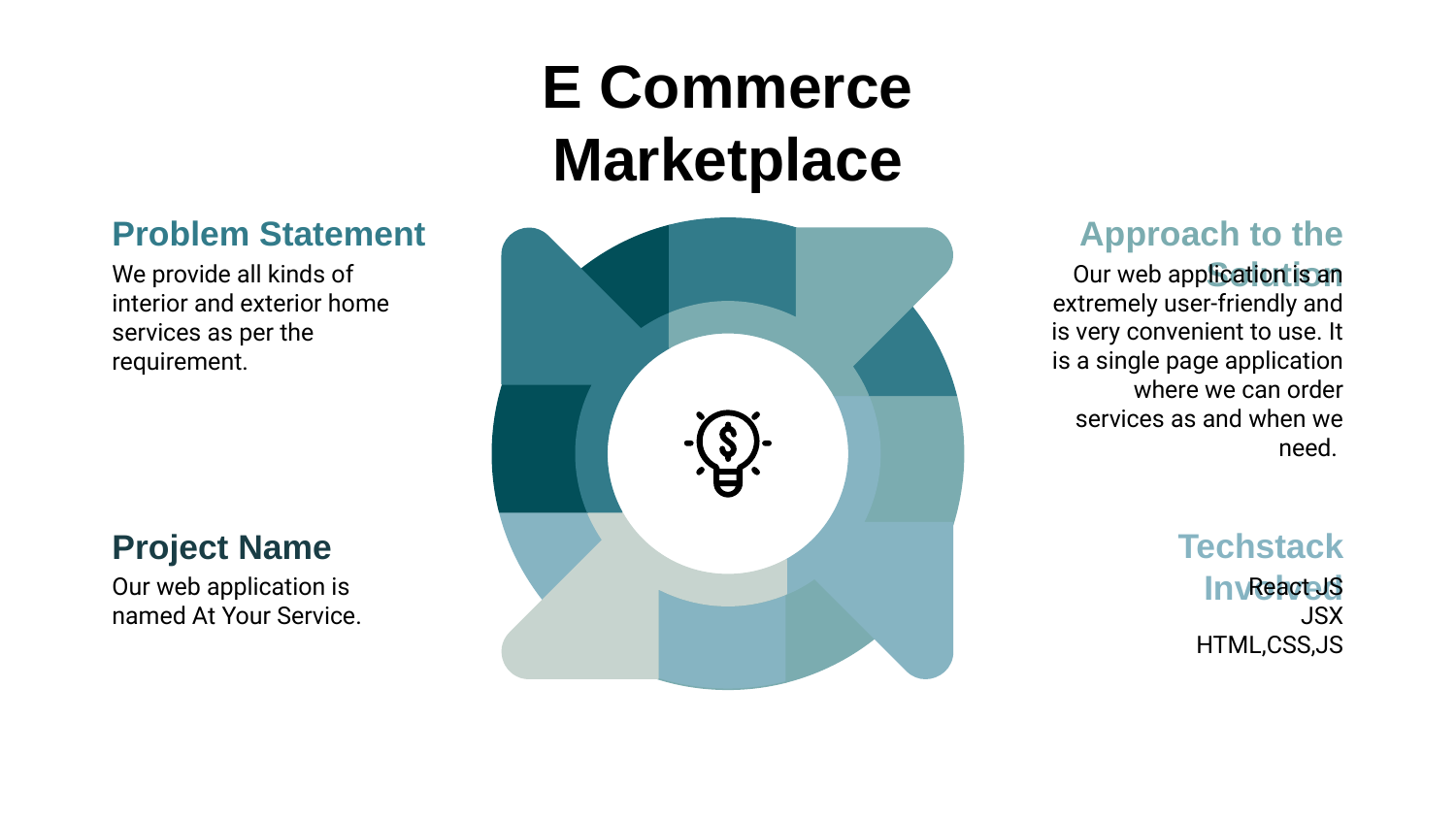

# E Commerce Marketplace
Approach to the Solution

Our web application is an extremely user-friendly and is very convenient to use. It is a single page application where we can order services as and when we need.

Problem Statement

We provide all kinds of interior and exterior home services as per the requirement.

Techstack Involved
React JS
JSX
HTML,CSS,JS

Project Name

Our web application is named At Your Service.